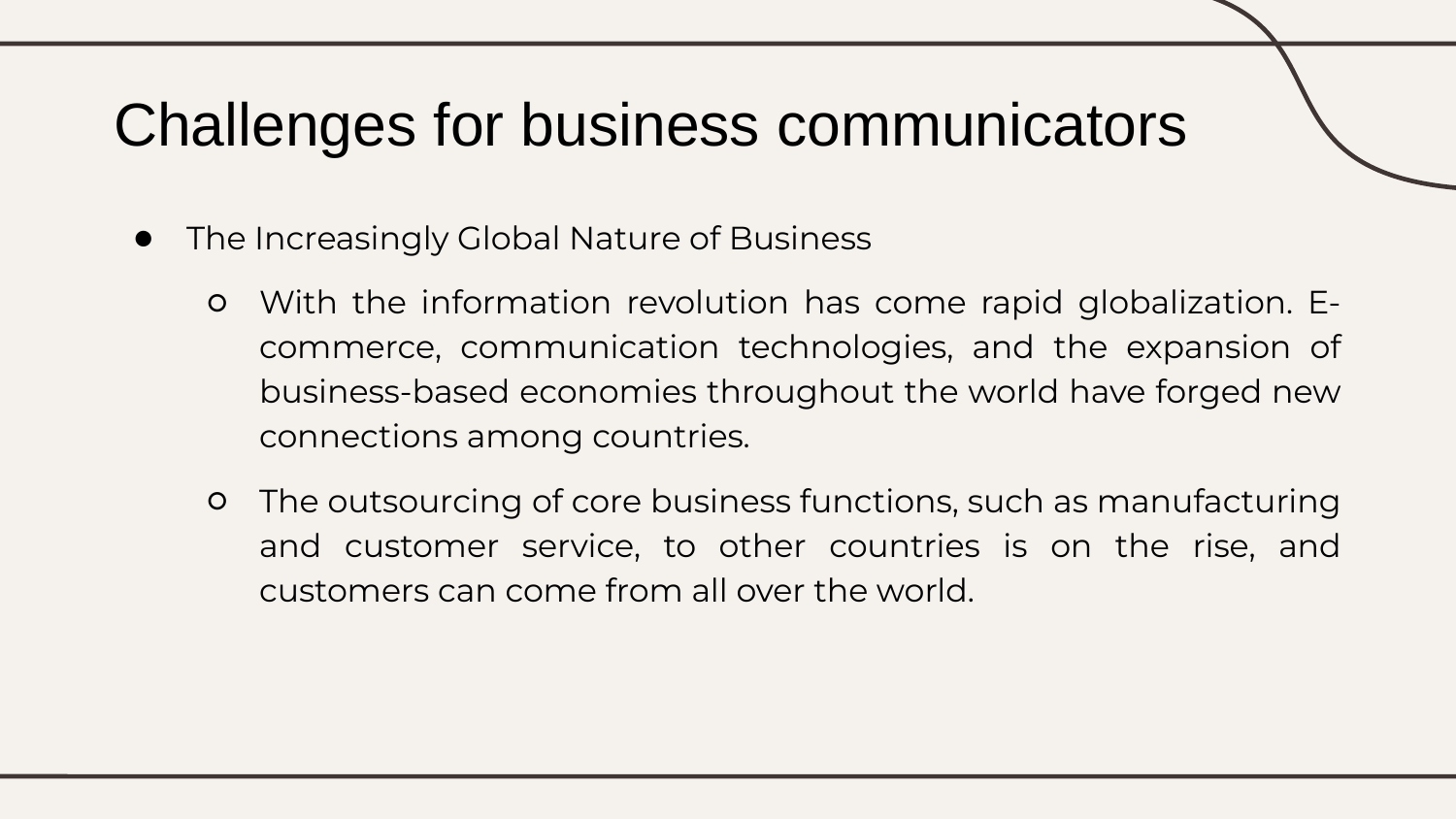

# Challenges for business communicators
The Increasingly Global Nature of Business
With the information revolution has come rapid globalization. E-commerce, communication technologies, and the expansion of business-based economies throughout the world have forged new connections among countries.
The outsourcing of core business functions, such as manufacturing and customer service, to other countries is on the rise, and customers can come from all over the world.